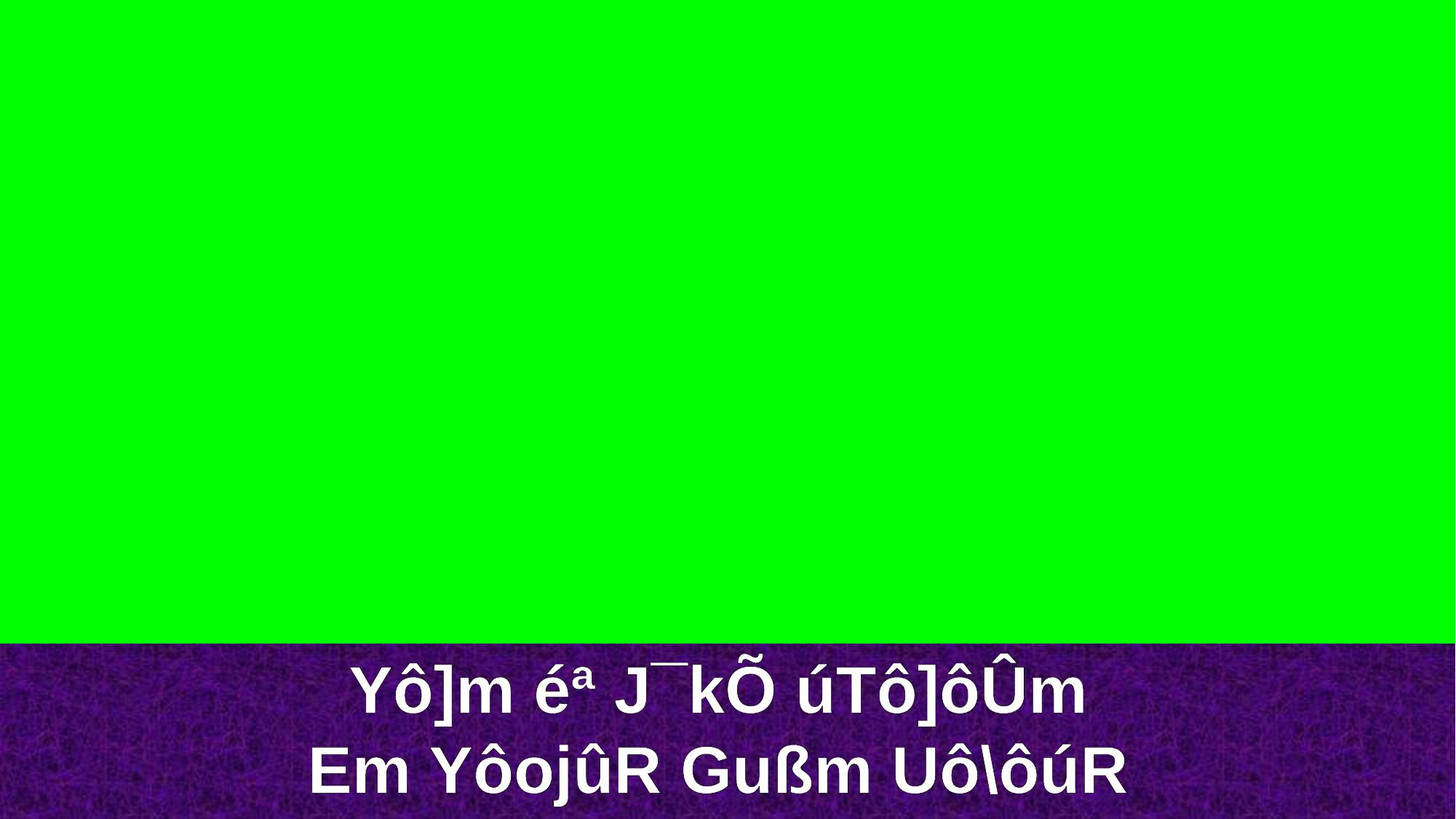

Yô]m éª J¯kÕ úTô]ôÛm
Em YôojûR Gußm Uô\ôúR